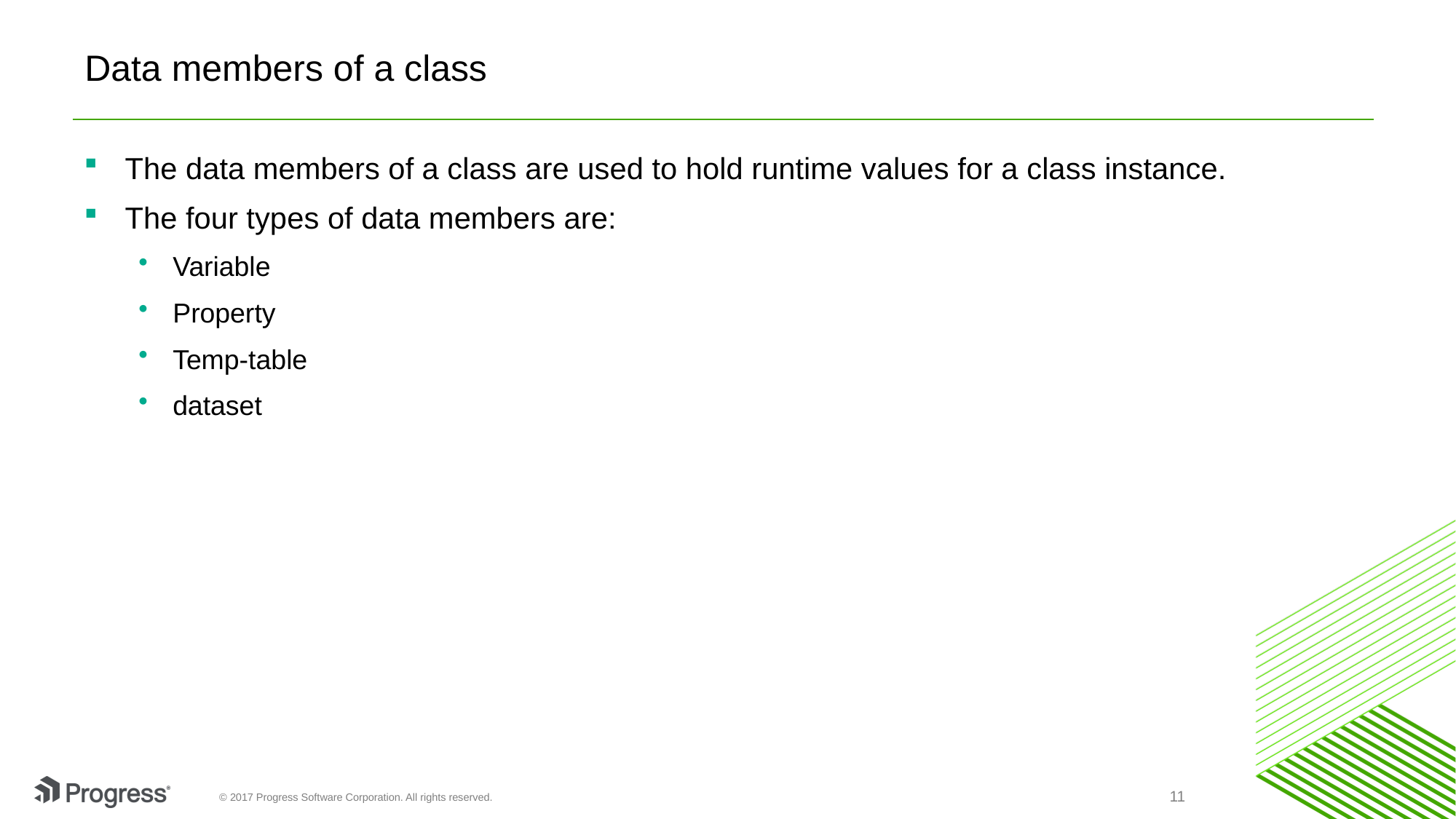

# Data members of a class
The data members of a class are used to hold runtime values for a class instance.
The four types of data members are:
Variable
Property
Temp-table
dataset